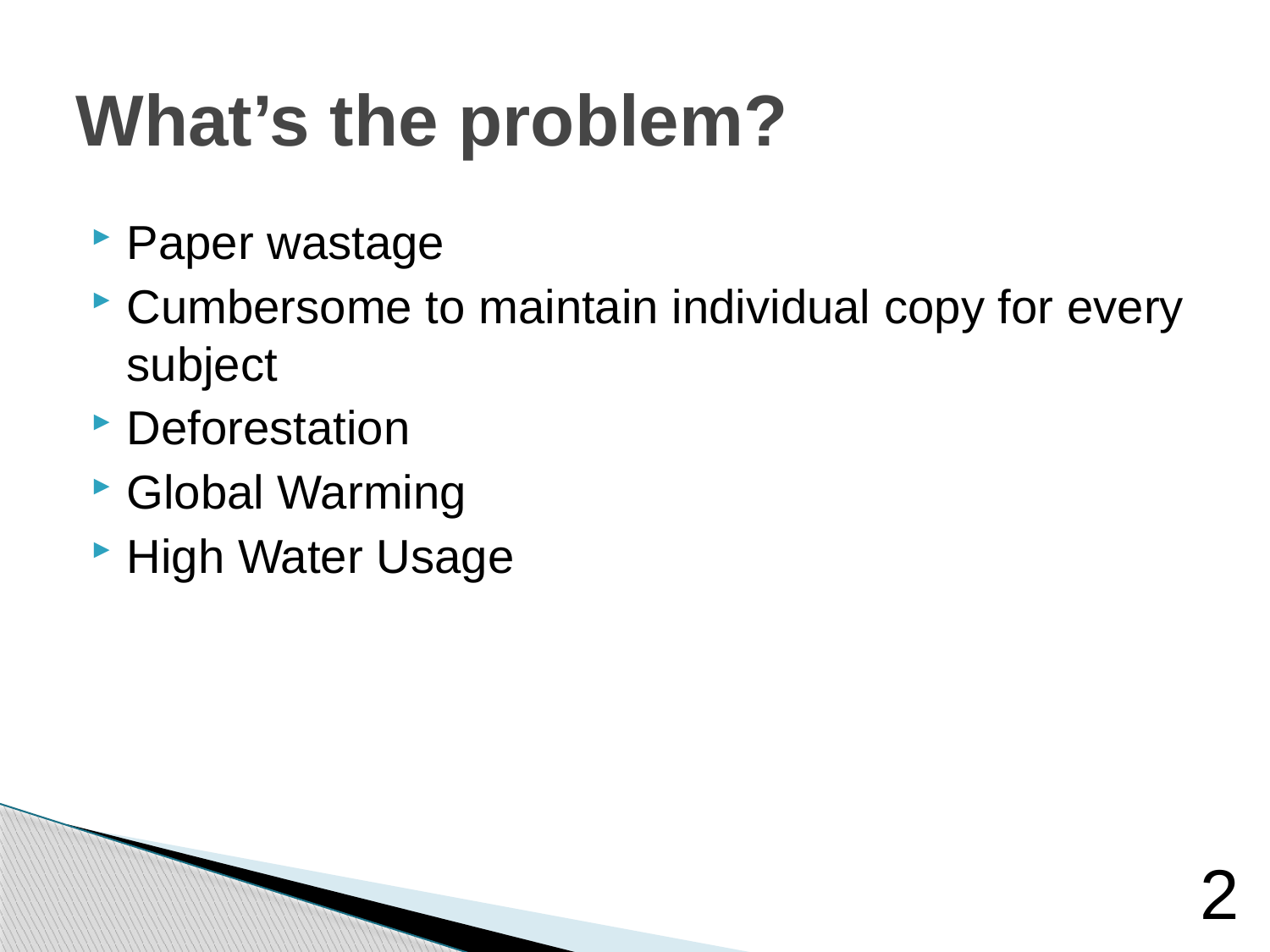

# What’s the problem?
Paper wastage
Cumbersome to maintain individual copy for every subject
Deforestation
Global Warming
High Water Usage

2